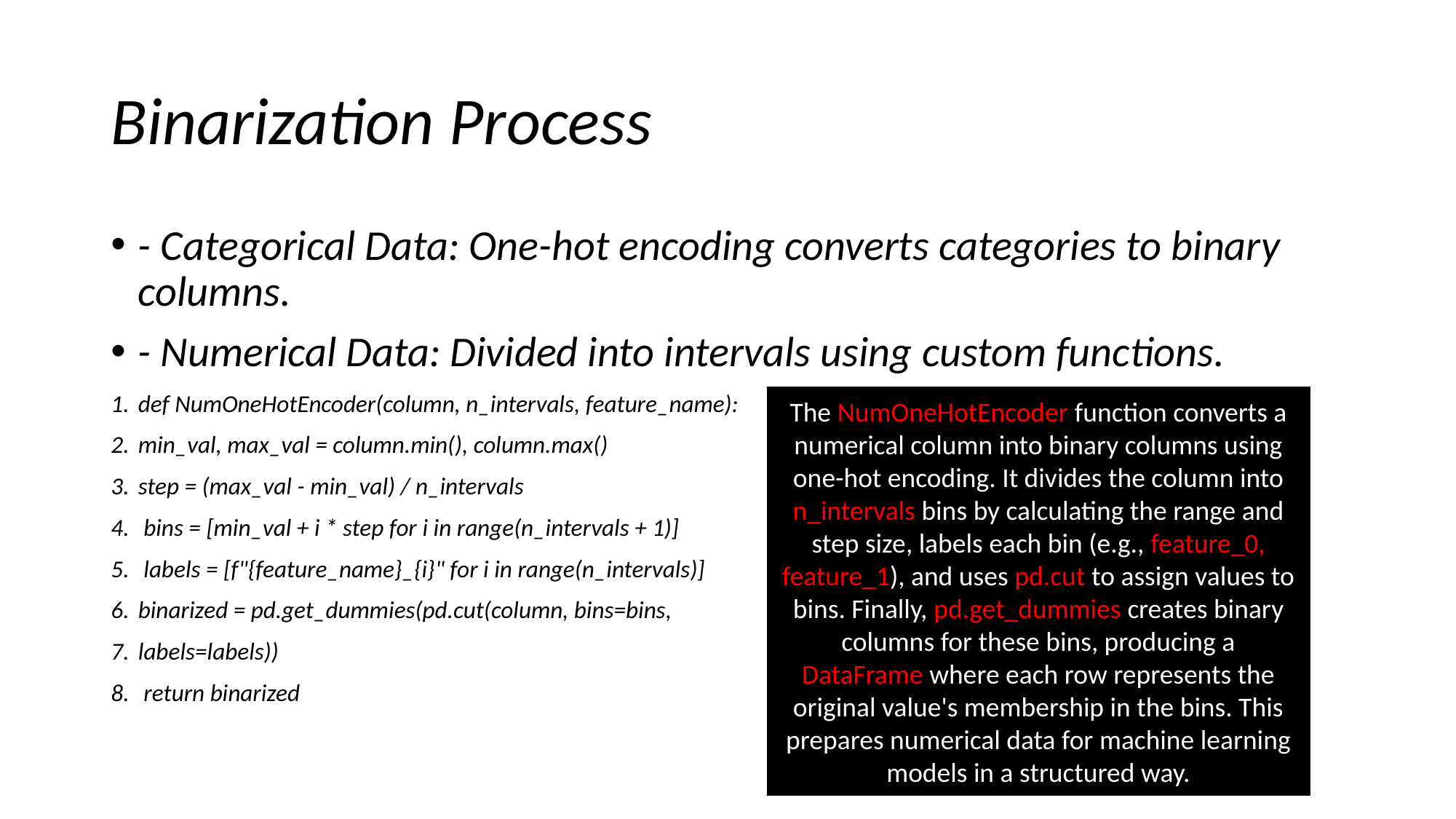

# Binarization Process
- Categorical Data: One-hot encoding converts categories to binary columns.
- Numerical Data: Divided into intervals using custom functions.
def NumOneHotEncoder(column, n_intervals, feature_name):
min_val, max_val = column.min(), column.max()
step = (max_val - min_val) / n_intervals
 bins = [min_val + i * step for i in range(n_intervals + 1)]
 labels = [f"{feature_name}_{i}" for i in range(n_intervals)]
binarized = pd.get_dummies(pd.cut(column, bins=bins,
labels=labels))
 return binarized
The NumOneHotEncoder function converts a numerical column into binary columns using one-hot encoding. It divides the column into n_intervals bins by calculating the range and step size, labels each bin (e.g., feature_0, feature_1), and uses pd.cut to assign values to bins. Finally, pd.get_dummies creates binary columns for these bins, producing a DataFrame where each row represents the original value's membership in the bins. This prepares numerical data for machine learning models in a structured way.